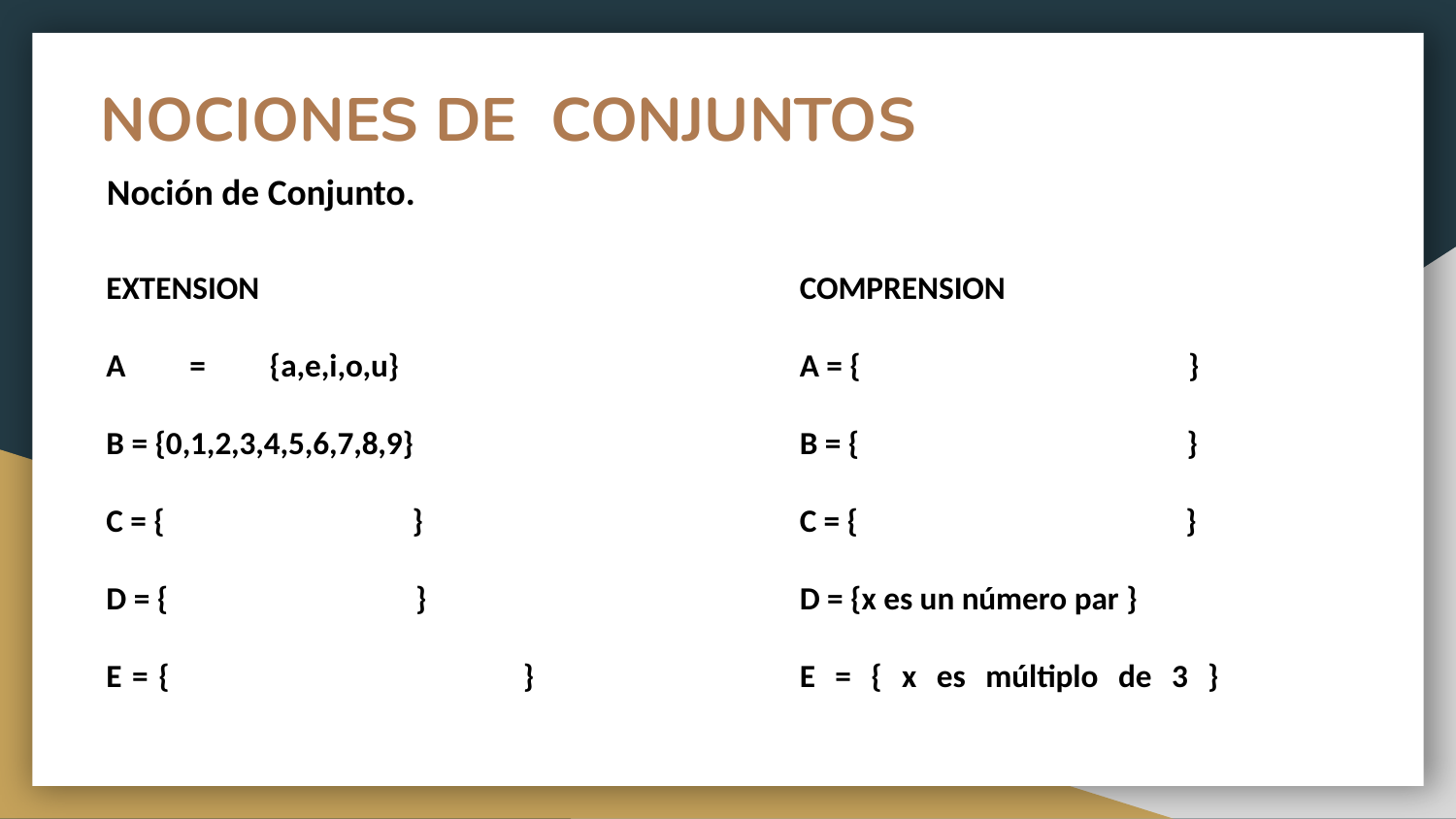

# NOCIONES DE  CONJUNTOS
Noción de Conjunto.
EXTENSION

A = {a,e,i,o,u}
B = {0,1,2,3,4,5,6,7,8,9}

C = {                                  }

D = {                                  }

E = {                                  }
COMPRENSION

A = {                                             }

B = {                                             }

C = {                                             }

D = {x es un número par }

E = { x es múltiplo de 3 }